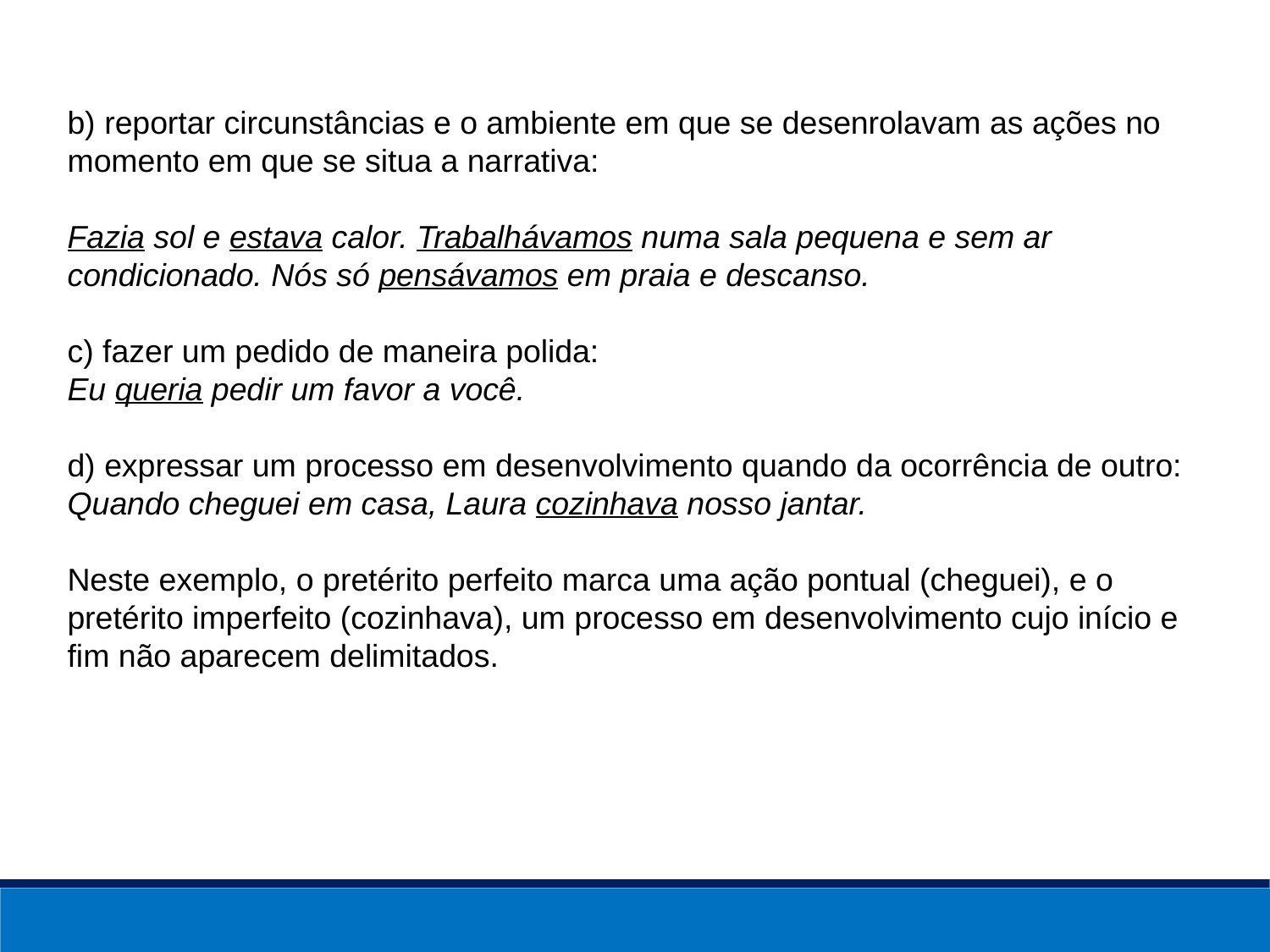

b) reportar circunstâncias e o ambiente em que se desenrolavam as ações no momento em que se situa a narrativa:
Fazia sol e estava calor. Trabalhávamos numa sala pequena e sem ar condicionado. Nós só pensávamos em praia e descanso.
c) fazer um pedido de maneira polida:
Eu queria pedir um favor a você.
d) expressar um processo em desenvolvimento quando da ocorrência de outro:
Quando cheguei em casa, Laura cozinhava nosso jantar.
Neste exemplo, o pretérito perfeito marca uma ação pontual (cheguei), e o pretérito imperfeito (cozinhava), um processo em desenvolvimento cujo início e fim não aparecem delimitados.